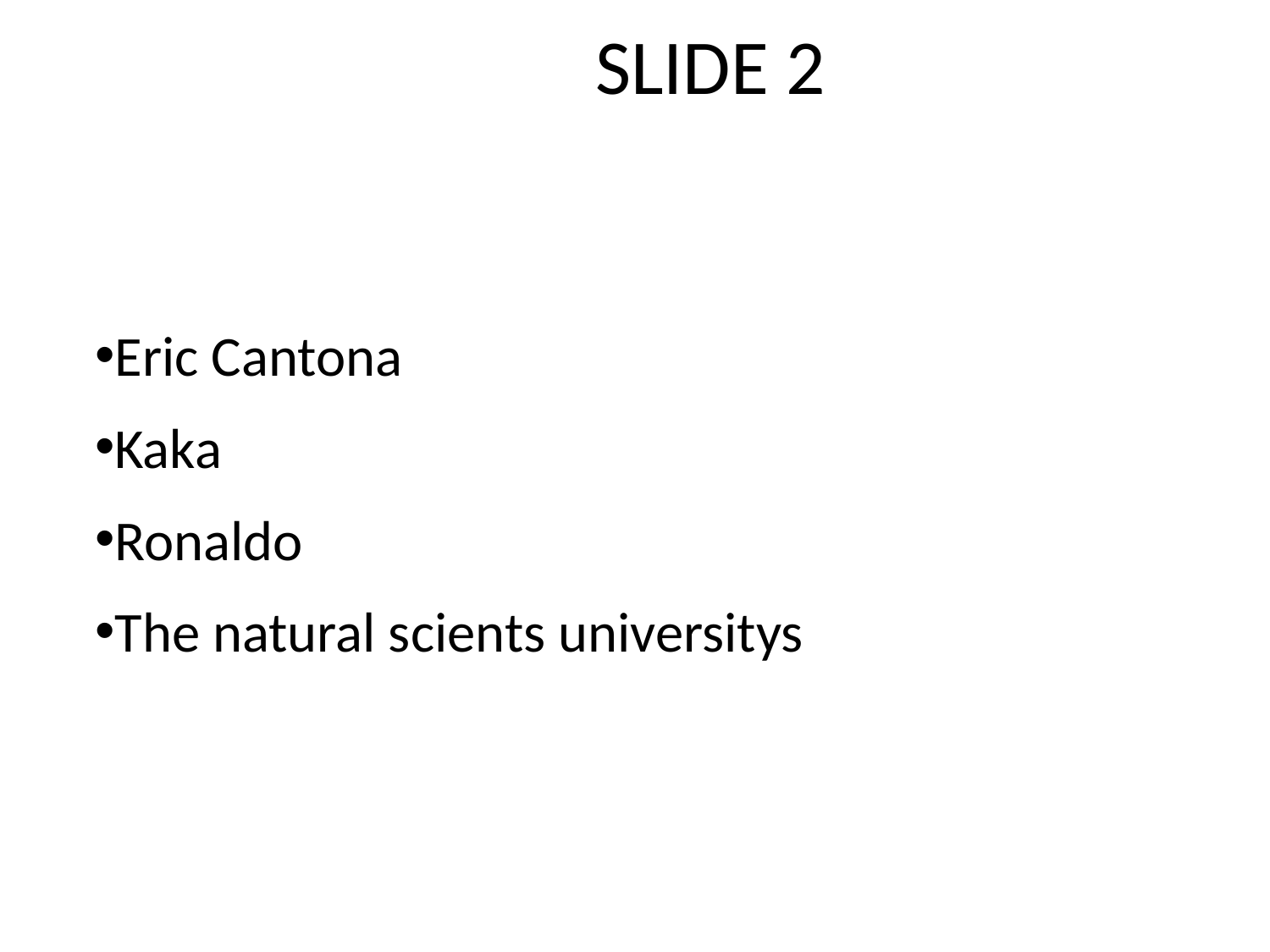

SLIDE 2
Eric Cantona
Kaka
Ronaldo
The natural scients universitys